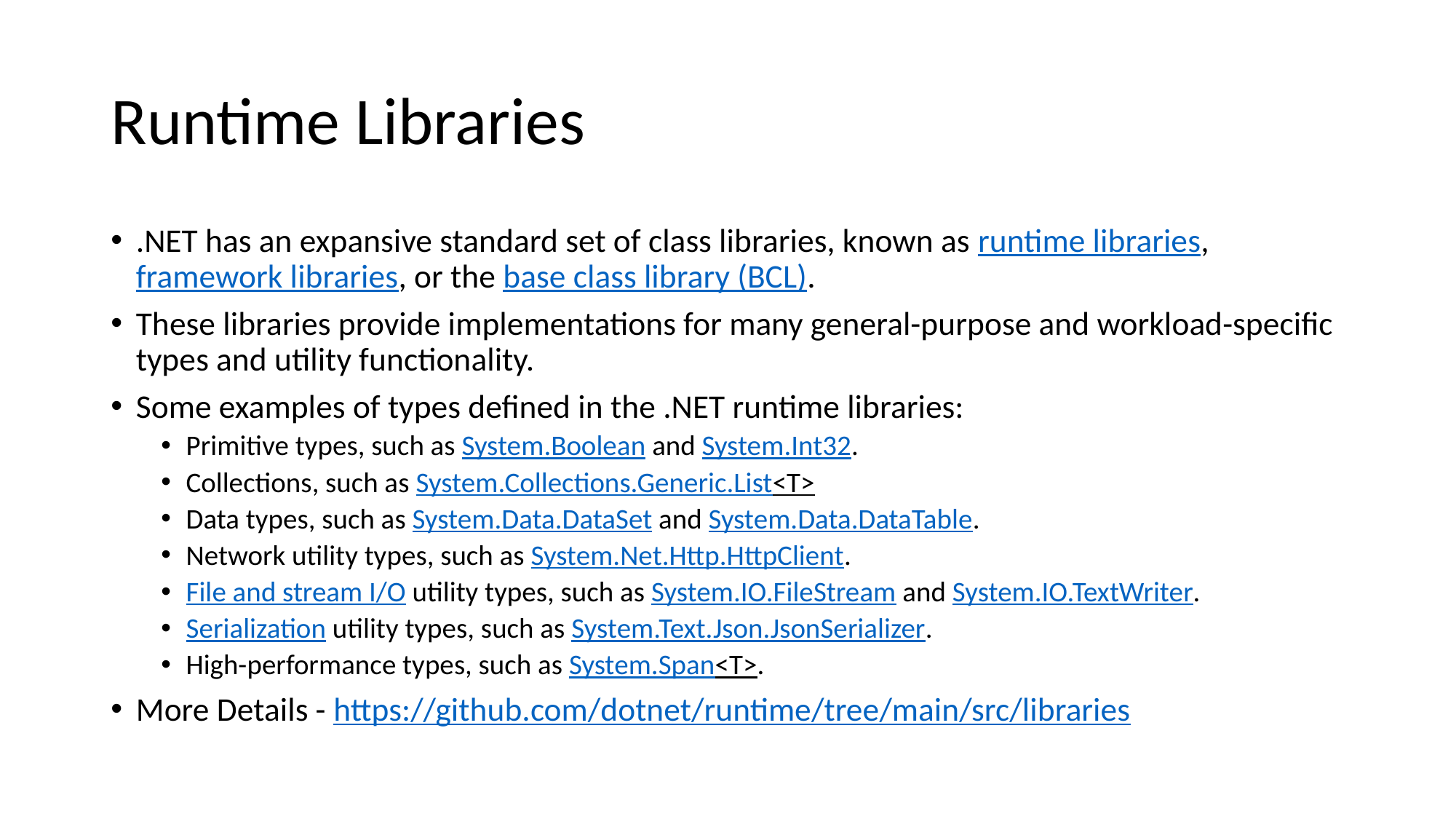

# Runtime Libraries
.NET has an expansive standard set of class libraries, known as runtime libraries, framework libraries, or the base class library (BCL).
These libraries provide implementations for many general-purpose and workload-specific types and utility functionality.
Some examples of types defined in the .NET runtime libraries:
Primitive types, such as System.Boolean and System.Int32.
Collections, such as System.Collections.Generic.List<T>
Data types, such as System.Data.DataSet and System.Data.DataTable.
Network utility types, such as System.Net.Http.HttpClient.
File and stream I/O utility types, such as System.IO.FileStream and System.IO.TextWriter.
Serialization utility types, such as System.Text.Json.JsonSerializer.
High-performance types, such as System.Span<T>.
More Details - https://github.com/dotnet/runtime/tree/main/src/libraries